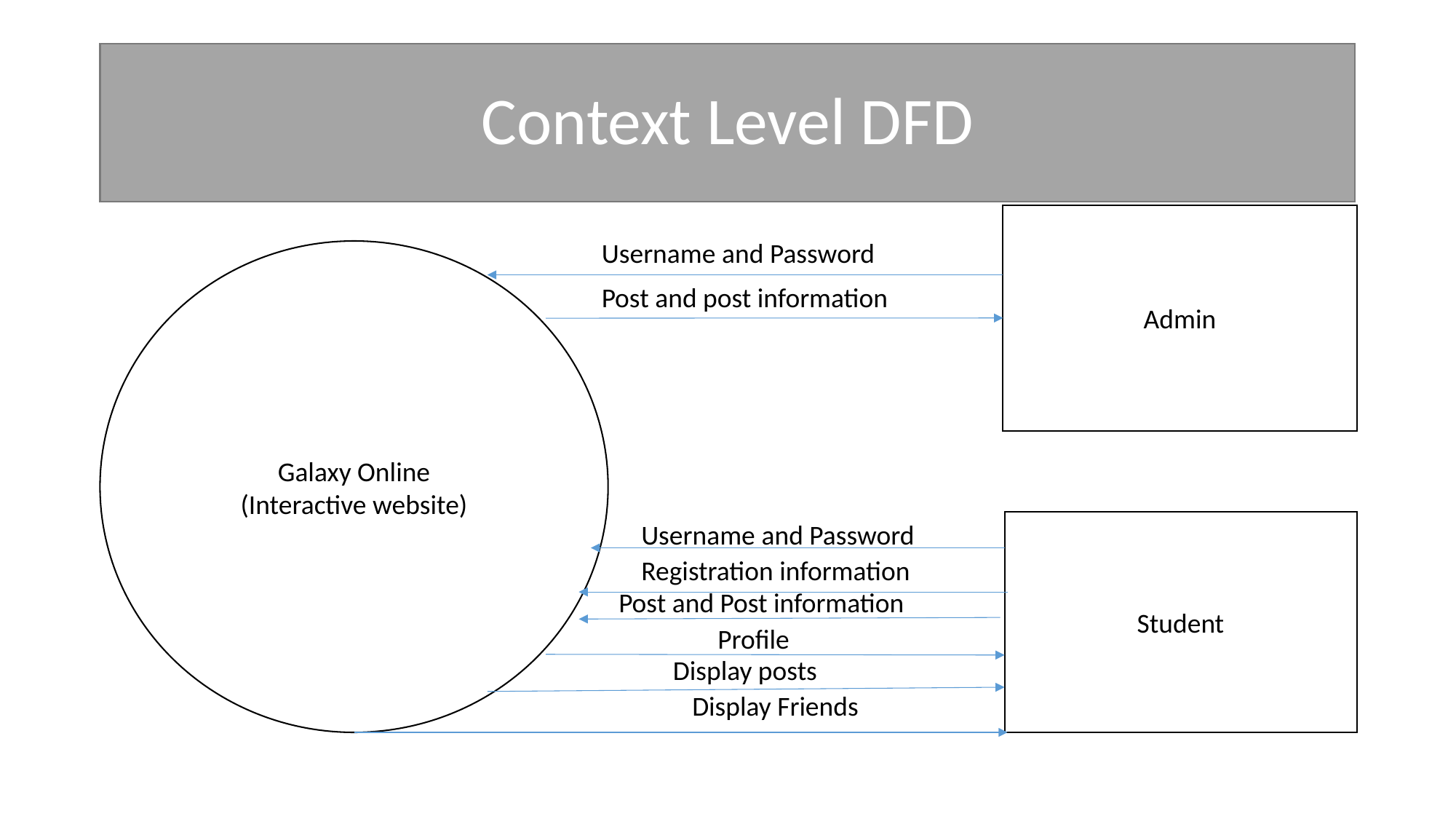

# Context Level DFD
Admin
Username and Password
Galaxy Online
(Interactive website)
Post and post information
Student
Username and Password
Registration information
Post and Post information
Profile
Display posts
Display Friends